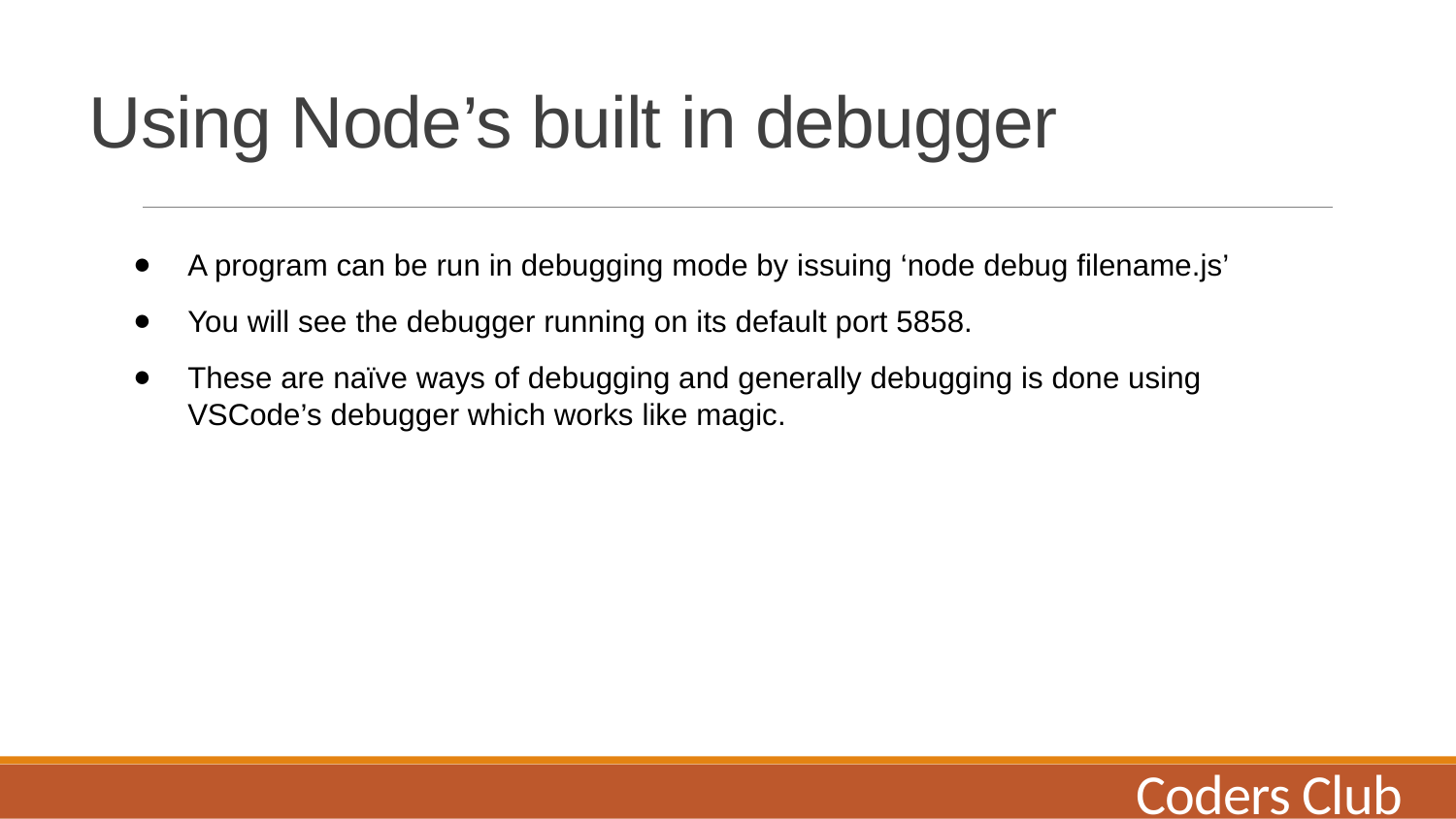

# Using Node’s built in debugger
A program can be run in debugging mode by issuing ‘node debug filename.js’
You will see the debugger running on its default port 5858.
These are naïve ways of debugging and generally debugging is done using VSCode’s debugger which works like magic.

Coders Club